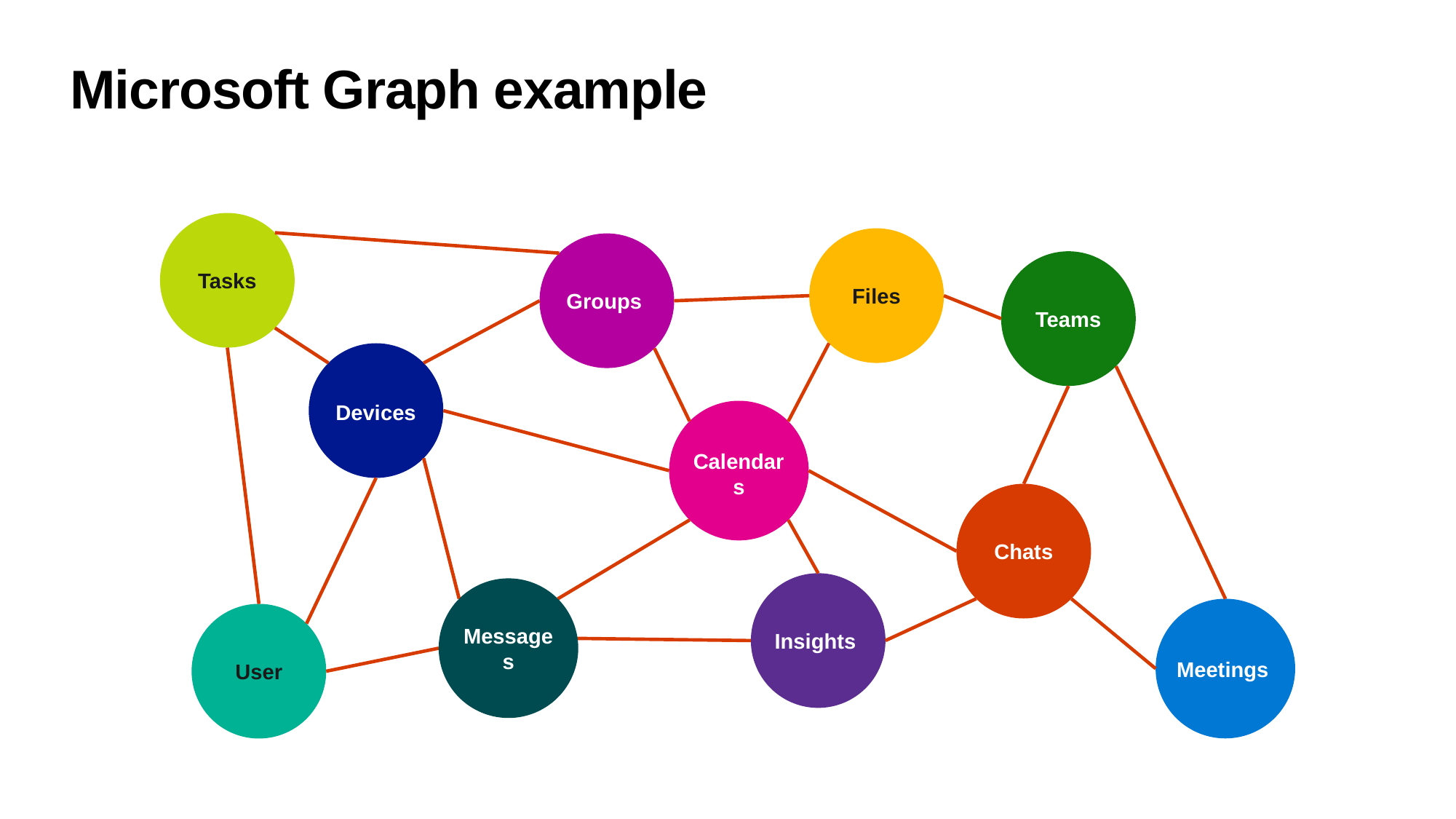

# Microsoft Graph example
Tasks
Files
Groups
Teams
Devices
Calendars
Chats
Insights
Messages
Meetings
User